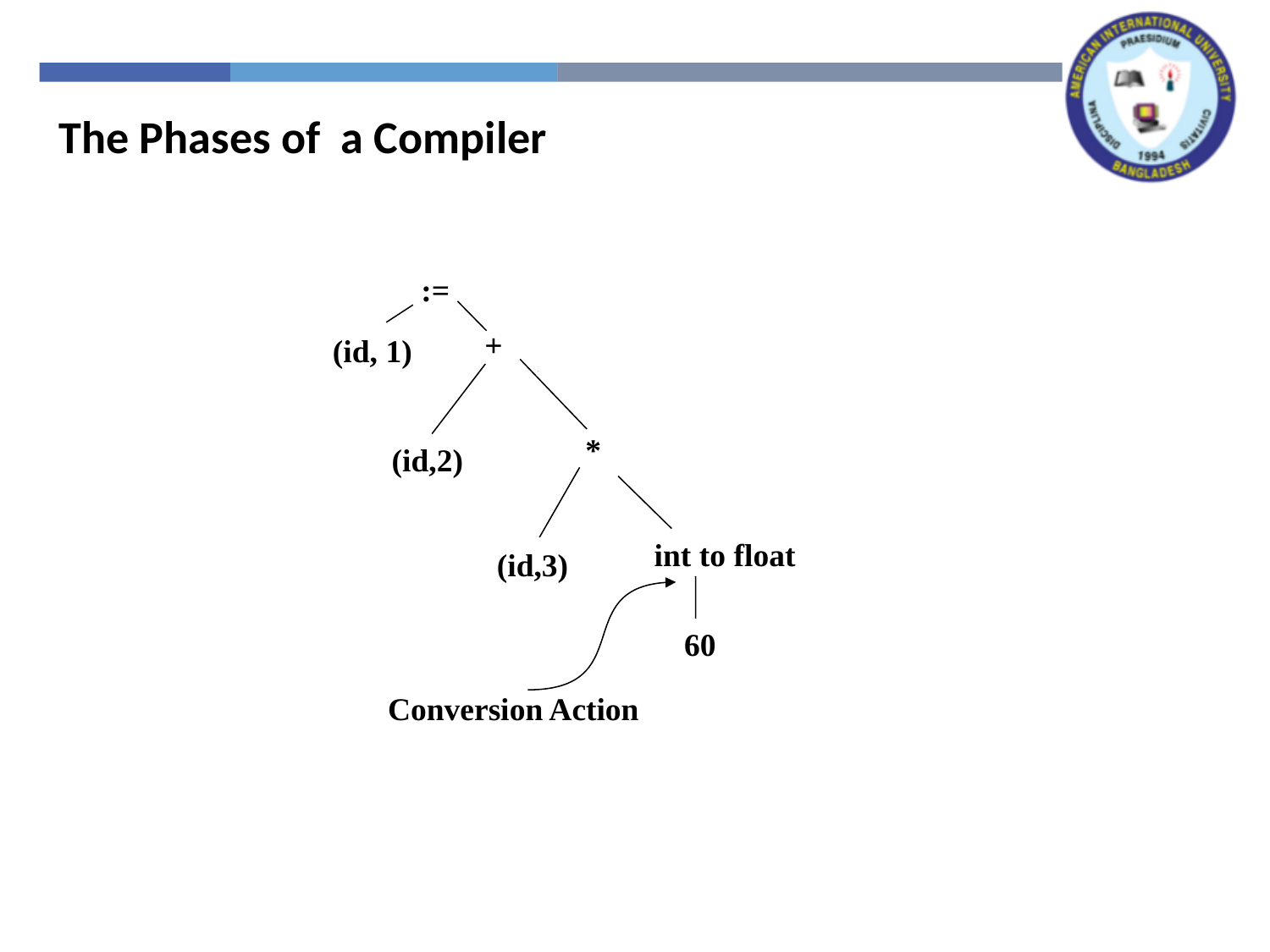

The Phases of  a Compiler

:=

  +
(id, 1)

   *
(id,2)

int to float
(id,3)

60
Conversion Action